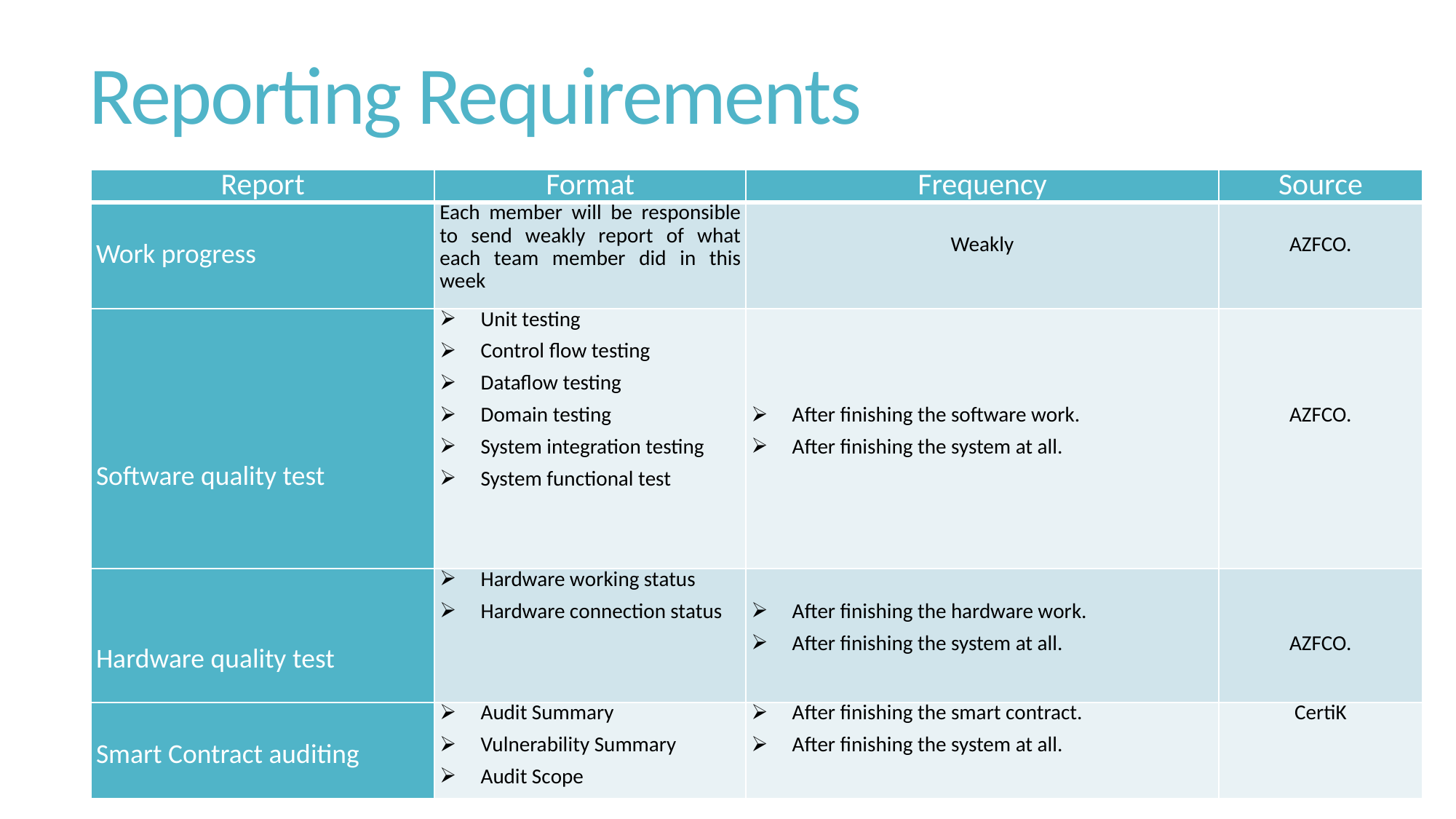

# Reporting Requirements
| Report | Format | Frequency | Source |
| --- | --- | --- | --- |
| Work progress | Each member will be responsible to send weakly report of what each team member did in this week | Weakly | AZFCO. |
| Software quality test | Unit testing Control flow testing Dataflow testing Domain testing System integration testing System functional test | After finishing the software work. After finishing the system at all. | AZFCO. |
| Hardware quality test | Hardware working status Hardware connection status | After finishing the hardware work. After finishing the system at all. | AZFCO. |
| Smart Contract auditing | Audit Summary Vulnerability Summary Audit Scope | After finishing the smart contract. After finishing the system at all. | CertiK |